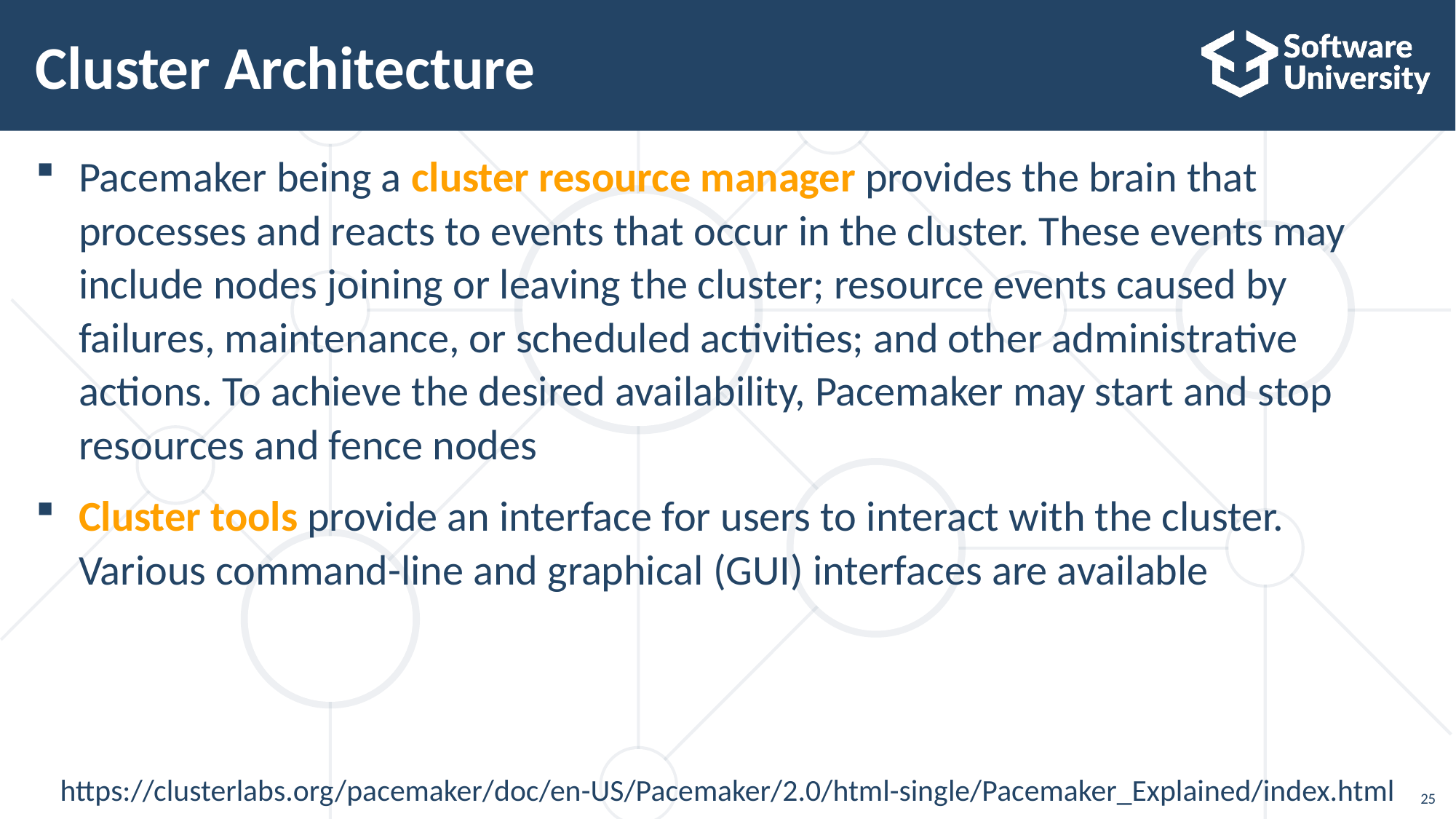

# Cluster Architecture
Pacemaker being a cluster resource manager provides the brain that processes and reacts to events that occur in the cluster. These events may include nodes joining or leaving the cluster; resource events caused by failures, maintenance, or scheduled activities; and other administrative actions. To achieve the desired availability, Pacemaker may start and stop resources and fence nodes
Cluster tools provide an interface for users to interact with the cluster. Various command-line and graphical (GUI) interfaces are available
https://clusterlabs.org/pacemaker/doc/en-US/Pacemaker/2.0/html-single/Pacemaker_Explained/index.html
25